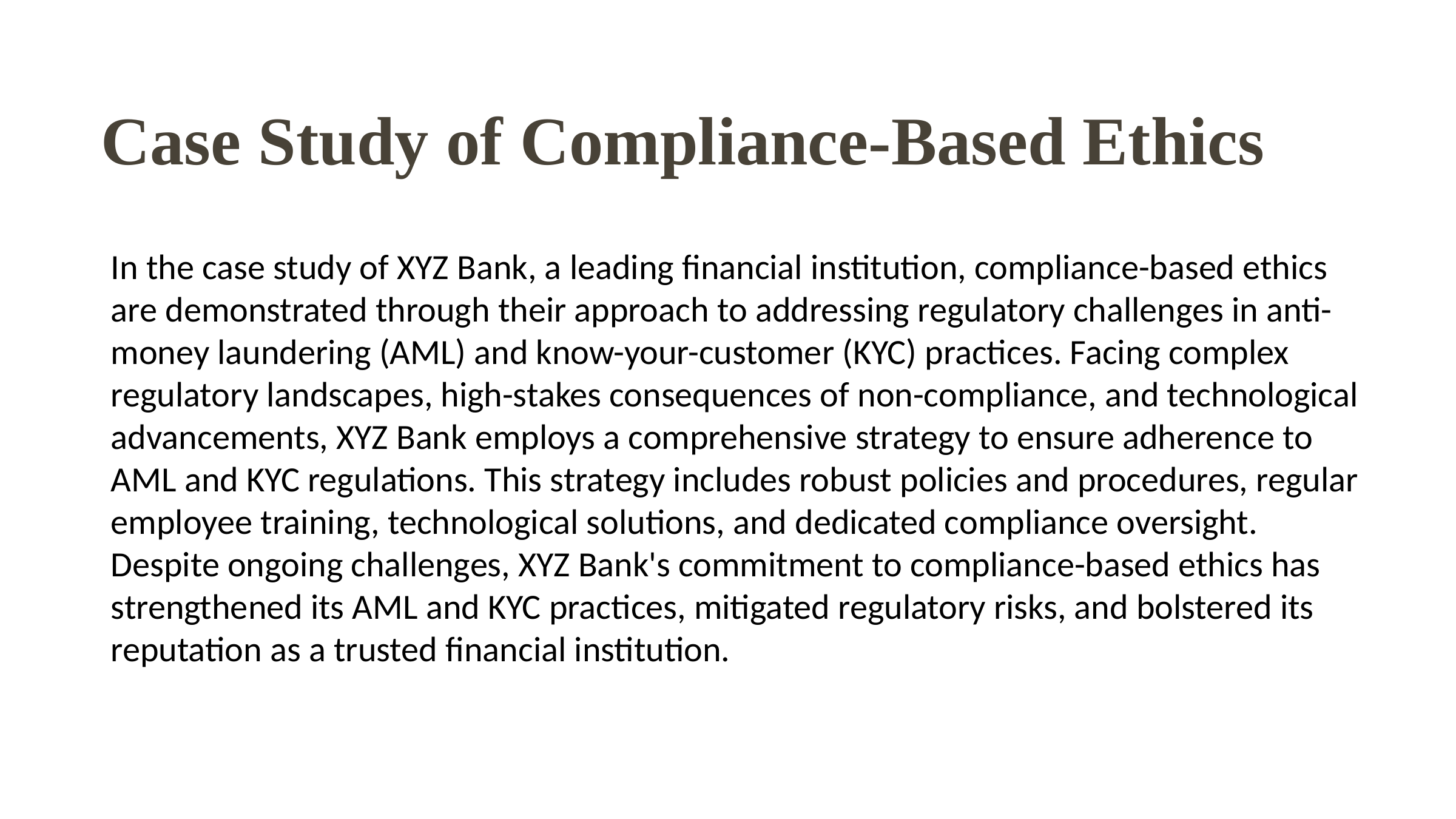

Case Study of Compliance-Based Ethics
In the case study of XYZ Bank, a leading financial institution, compliance-based ethics are demonstrated through their approach to addressing regulatory challenges in anti-money laundering (AML) and know-your-customer (KYC) practices. Facing complex regulatory landscapes, high-stakes consequences of non-compliance, and technological advancements, XYZ Bank employs a comprehensive strategy to ensure adherence to AML and KYC regulations. This strategy includes robust policies and procedures, regular employee training, technological solutions, and dedicated compliance oversight. Despite ongoing challenges, XYZ Bank's commitment to compliance-based ethics has strengthened its AML and KYC practices, mitigated regulatory risks, and bolstered its reputation as a trusted financial institution.